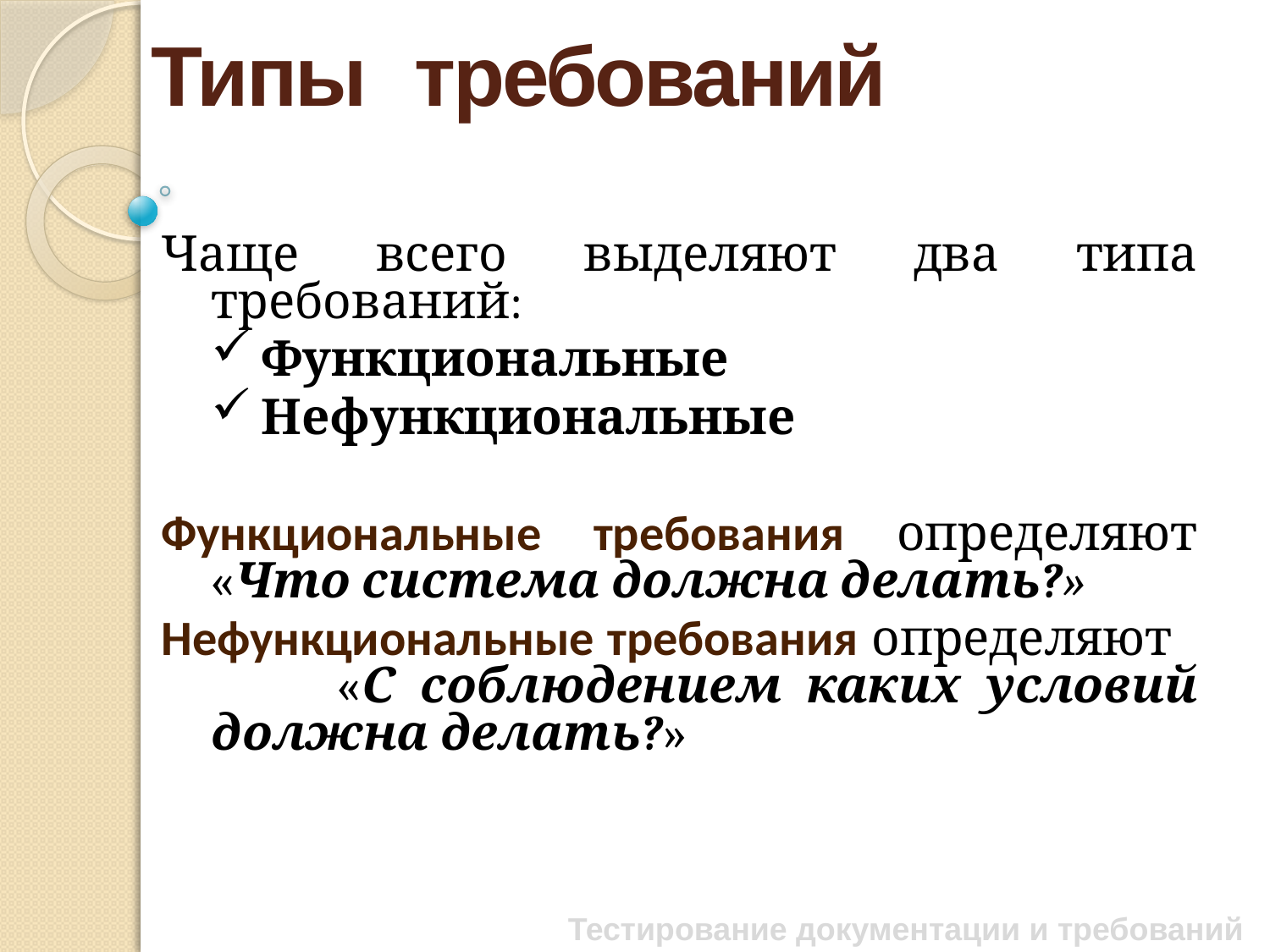

# Типы  требований
Чаще всего выделяют два типа требований:
Функциональные
Нефункциональные

Функциональные требования определяют «Что система должна делать?»
Нефункциональные требования определяют        «С соблюдением каких условий должна делать?»

Тестирование документации и требований